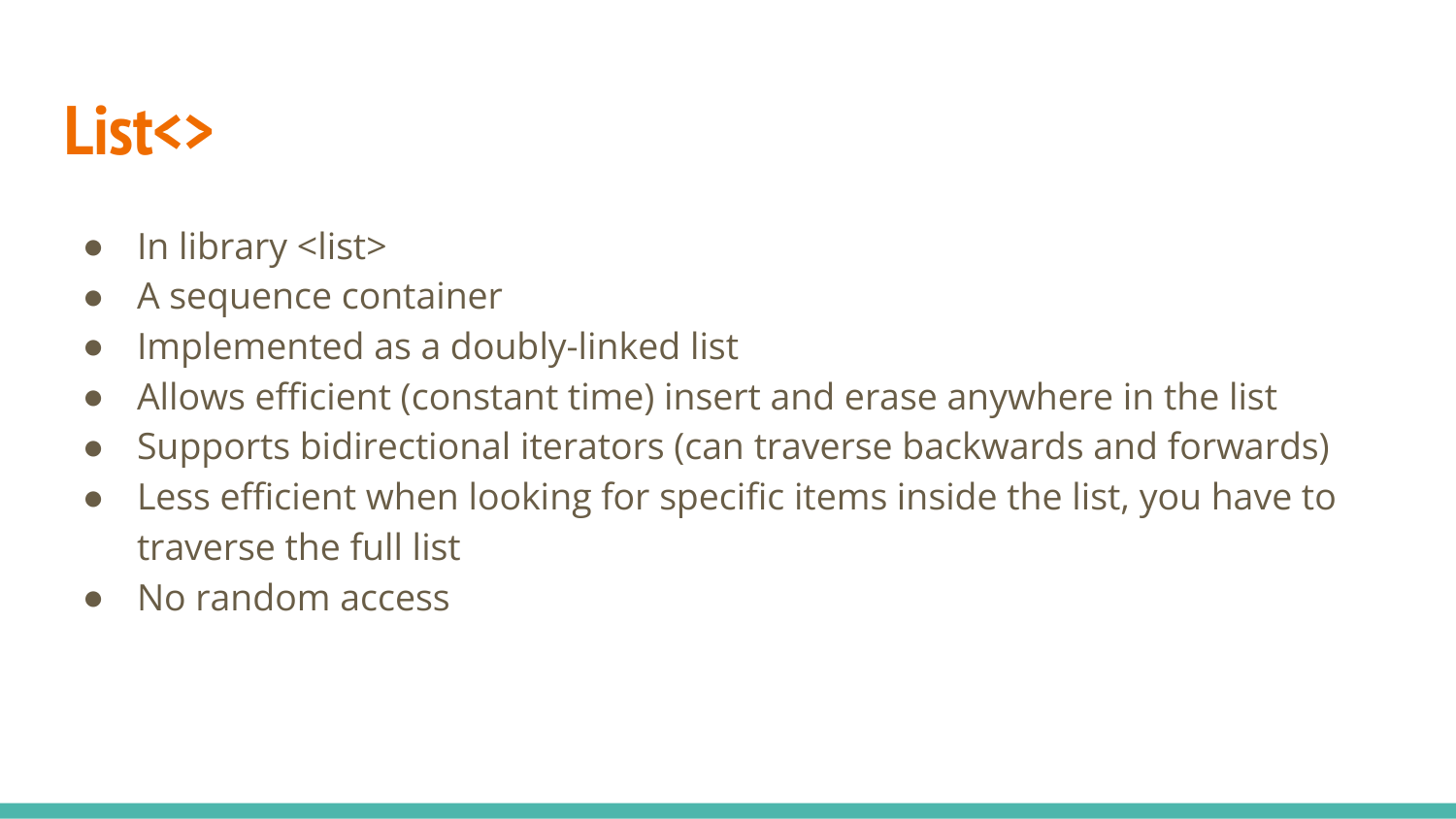

# List<>
In library <list>
A sequence container
Implemented as a doubly-linked list
Allows efficient (constant time) insert and erase anywhere in the list
Supports bidirectional iterators (can traverse backwards and forwards)
Less efficient when looking for specific items inside the list, you have to traverse the full list
No random access